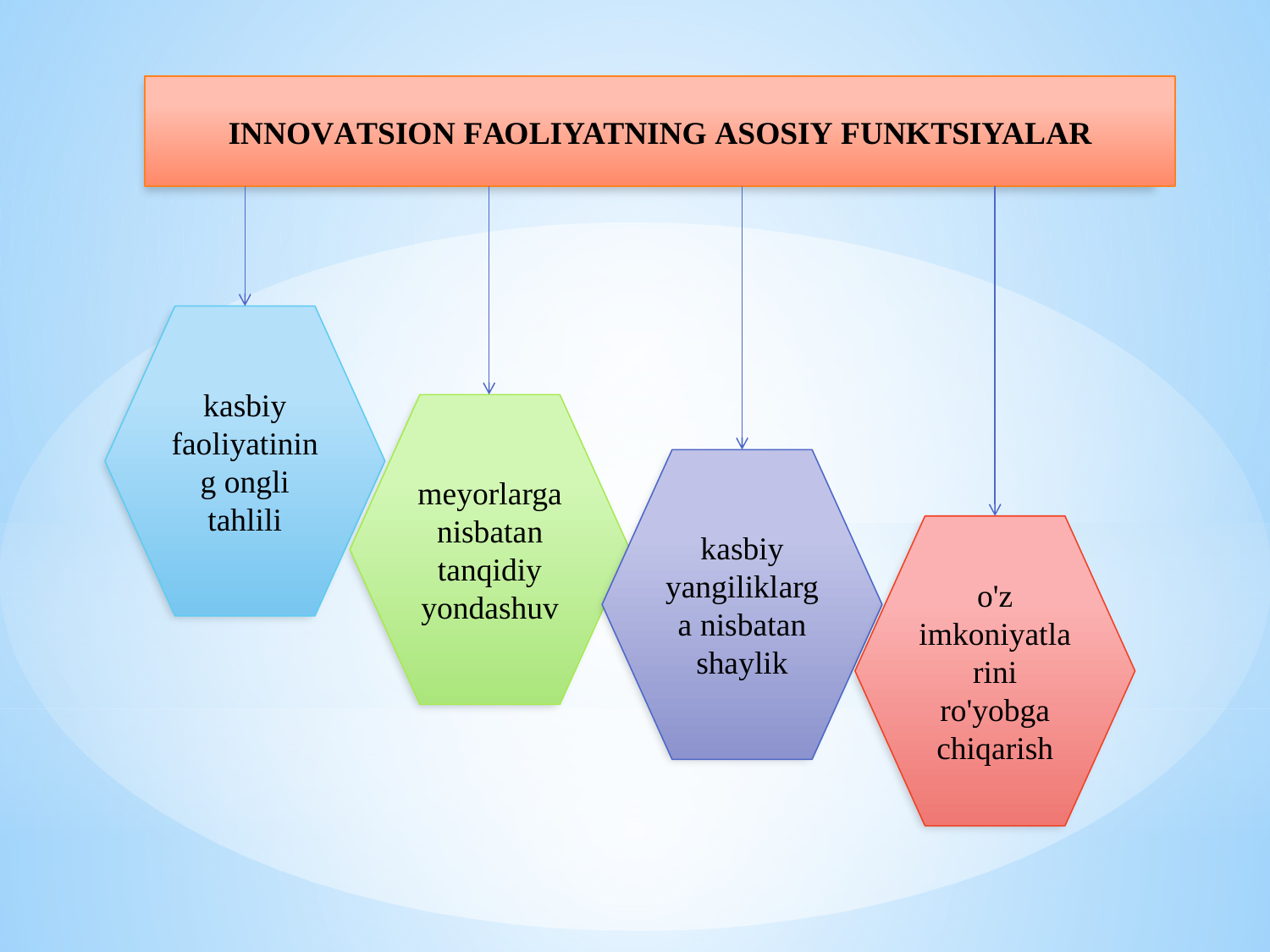

INNОVАTSIОN FАОLIYATNING АSОSIY FUNKTSIYALАR
kаsbiy fаоliyatining оngli tаhlili
mеyorlаrgа nisbаtаn tаnqidiy yondаshuv
kаsbiy yangiliklаrgа nisbаtаn shаylik
o'z imkоniyatlаrini ro'yobgа chiqаrish